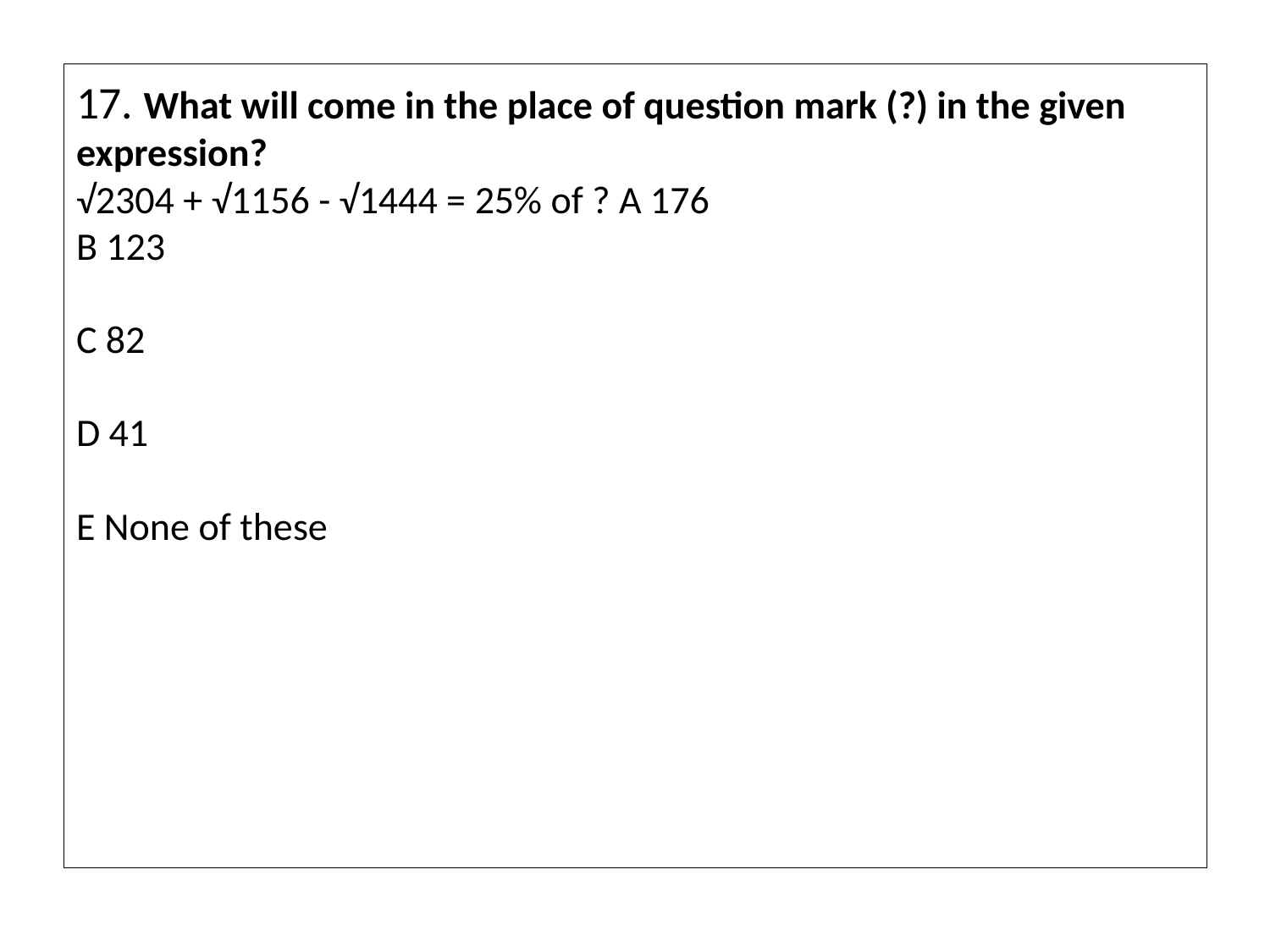

# 17. What will come in the place of question mark (?) in the given expression? √2304 + √1156 - √1444 = 25% of ? A 176 B 123   C 82   D 41   E None of these